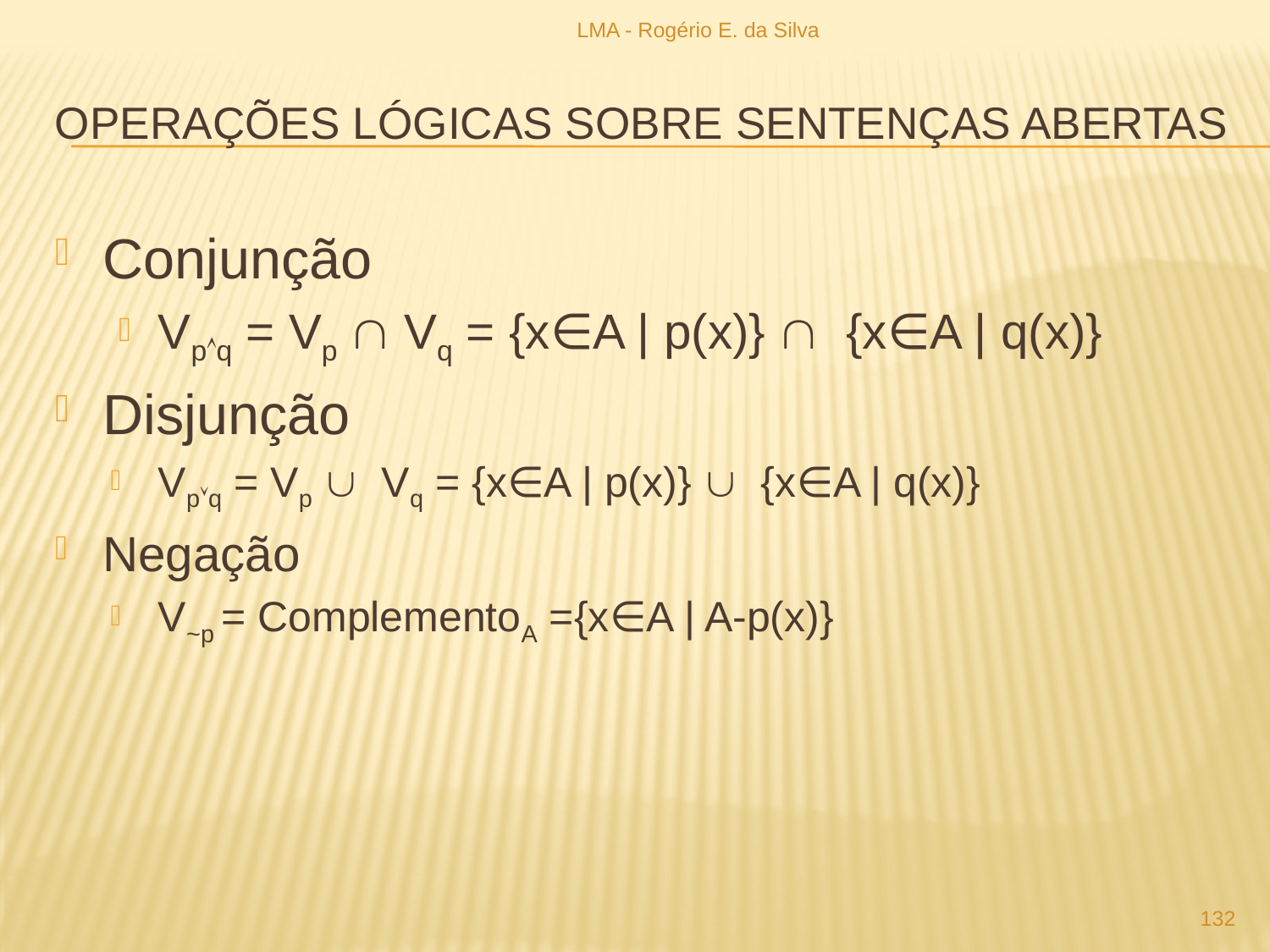

LMA - Rogério E. da Silva
# operações lógicas sobre sentenças abertas
Conjunção
Vp∧q = Vp ∩ Vq = {x∈A | p(x)} ∩  {x∈A | q(x)}
Disjunção
Vp∨q = Vp ∪  Vq = {x∈A | p(x)} ∪  {x∈A | q(x)}
Negação
V~p = ComplementoA ={x∈A | A-p(x)}
132